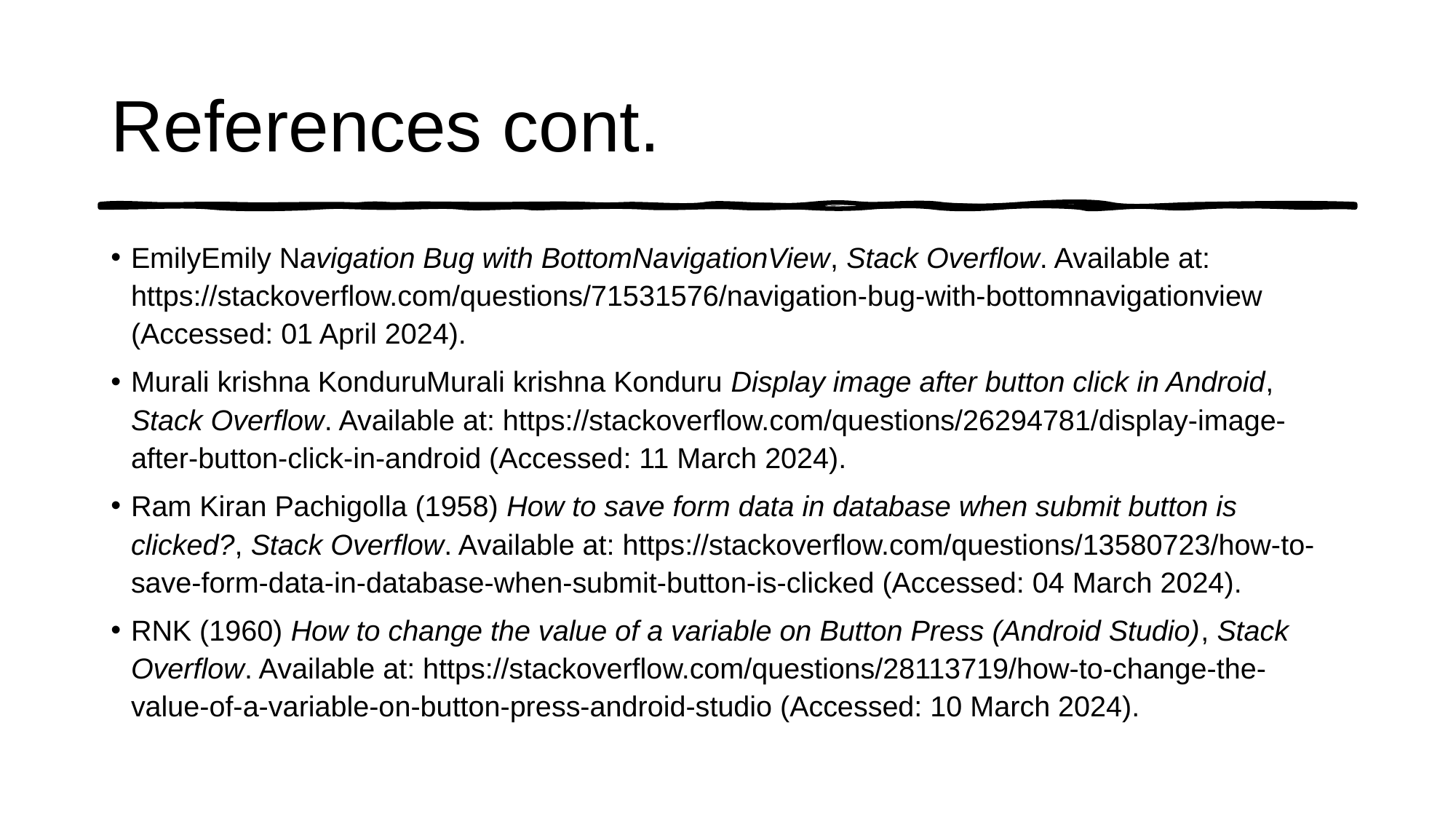

# References cont.
EmilyEmily Navigation Bug with BottomNavigationView, Stack Overflow. Available at: https://stackoverflow.com/questions/71531576/navigation-bug-with-bottomnavigationview (Accessed: 01 April 2024).
Murali krishna KonduruMurali krishna Konduru Display image after button click in Android, Stack Overflow. Available at: https://stackoverflow.com/questions/26294781/display-image-after-button-click-in-android (Accessed: 11 March 2024).
Ram Kiran Pachigolla (1958) How to save form data in database when submit button is clicked?, Stack Overflow. Available at: https://stackoverflow.com/questions/13580723/how-to-save-form-data-in-database-when-submit-button-is-clicked (Accessed: 04 March 2024).
RNK (1960) How to change the value of a variable on Button Press (Android Studio), Stack Overflow. Available at: https://stackoverflow.com/questions/28113719/how-to-change-the-value-of-a-variable-on-button-press-android-studio (Accessed: 10 March 2024).